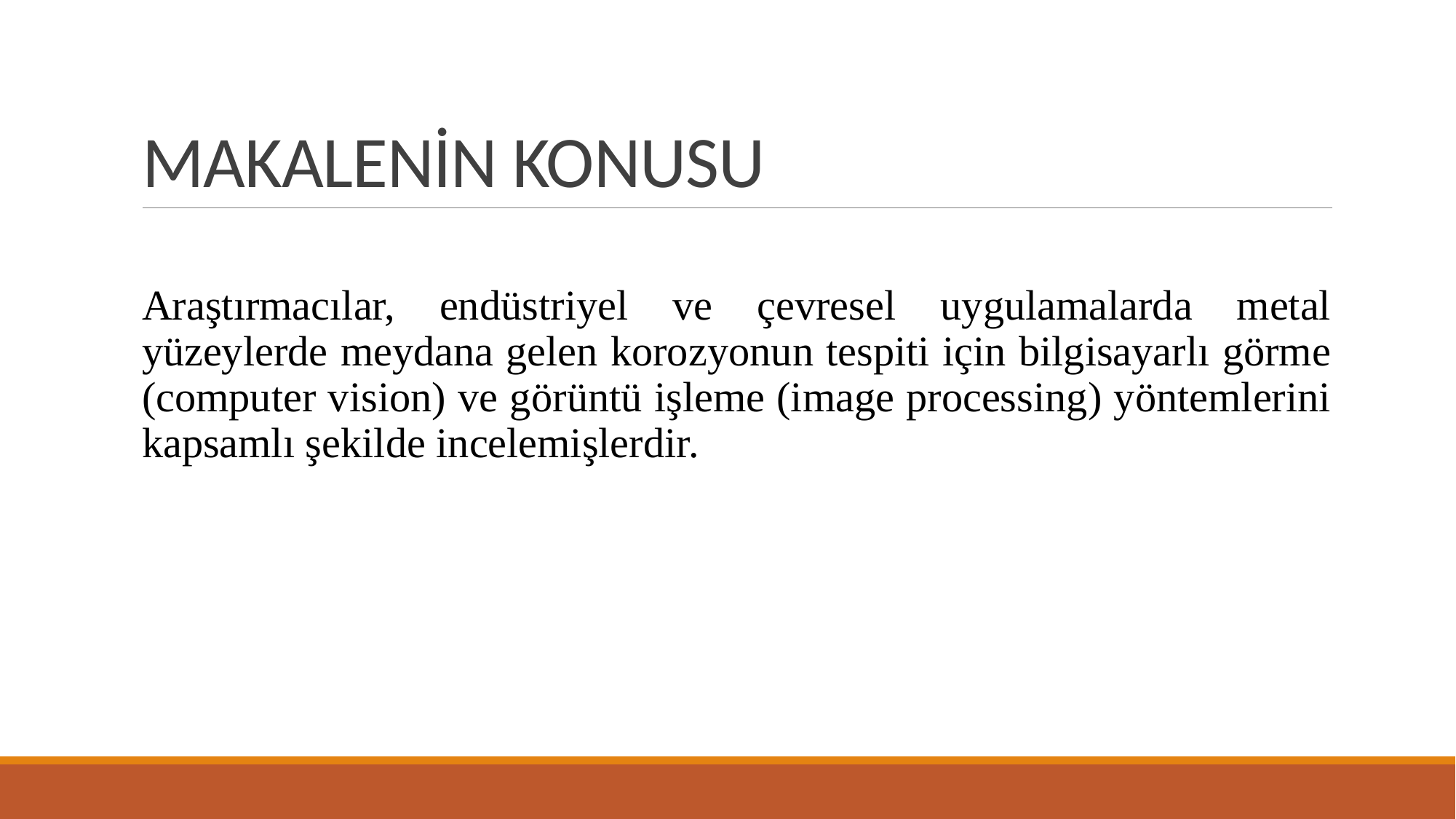

# MAKALENİN KONUSU

Araştırmacılar, endüstriyel ve çevresel uygulamalarda metal yüzeylerde meydana gelen korozyonun tespiti için bilgisayarlı görme (computer vision) ve görüntü işleme (image processing) yöntemlerini kapsamlı şekilde incelemişlerdir.